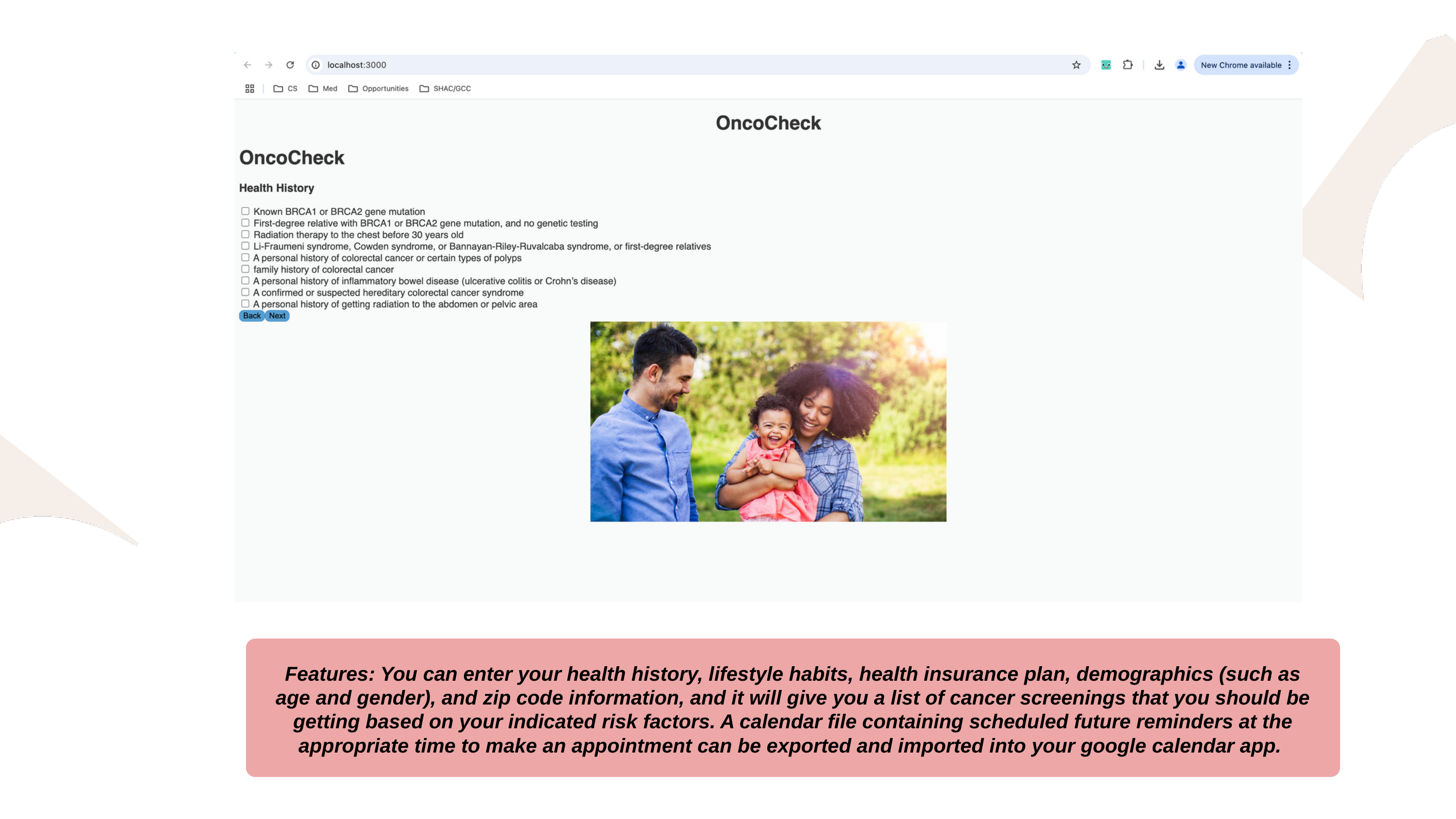

Features: You can enter your health history, lifestyle habits, health insurance plan, demographics (such as age and gender), and zip code information, and it will give you a list of cancer screenings that you should be getting based on your indicated risk factors. A calendar file containing scheduled future reminders at the appropriate time to make an appointment can be exported and imported into your google calendar app.